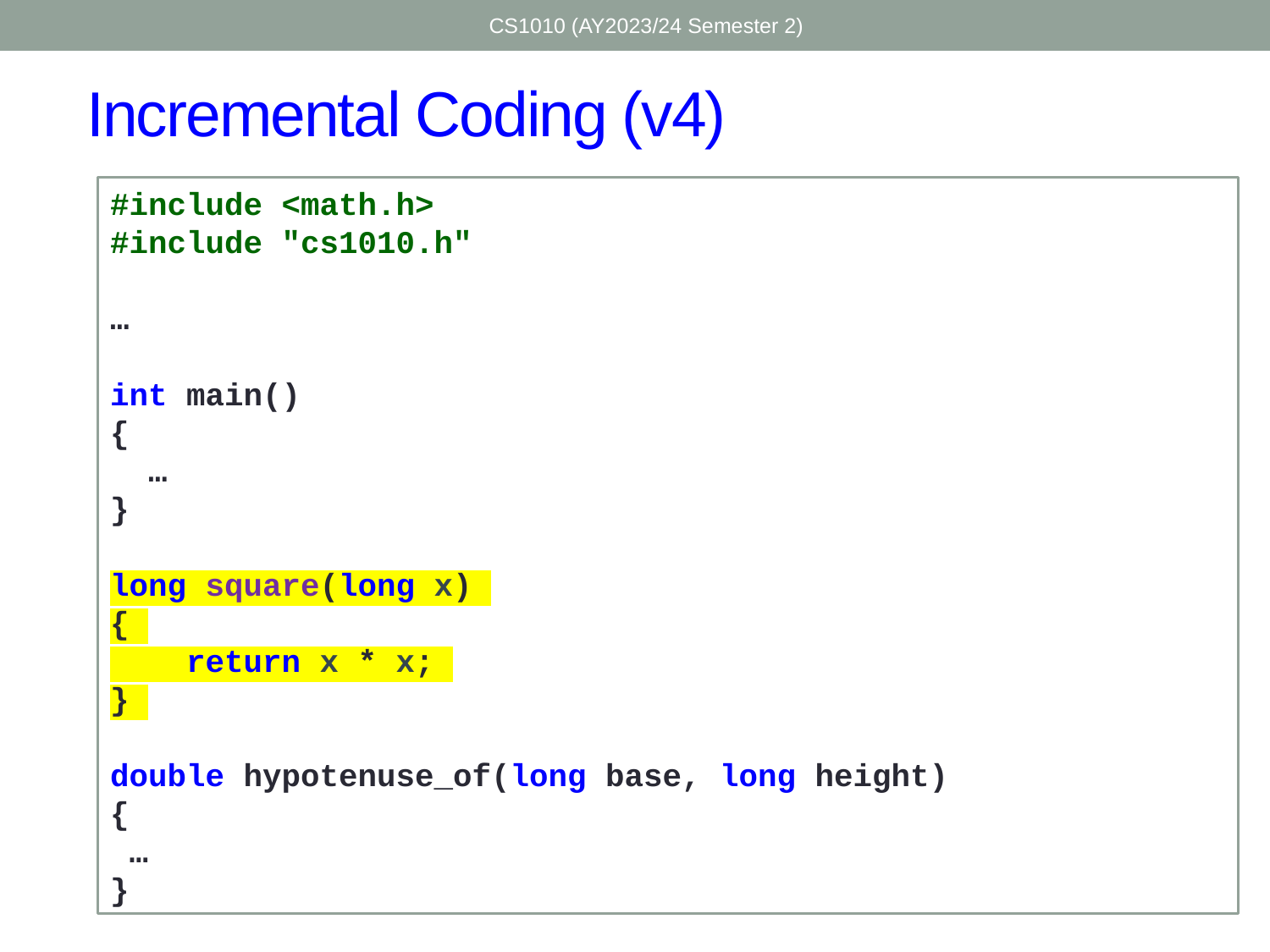

CS1010 (AY2023/24 Semester 2)
# Incremental Coding (v4)

#include <math.h>
#include "cs1010.h"

…

int main()
{
  …
}

long square(long x)
{
    return x * x;
}

double hypotenuse_of(long base, long height)
{
 …
}